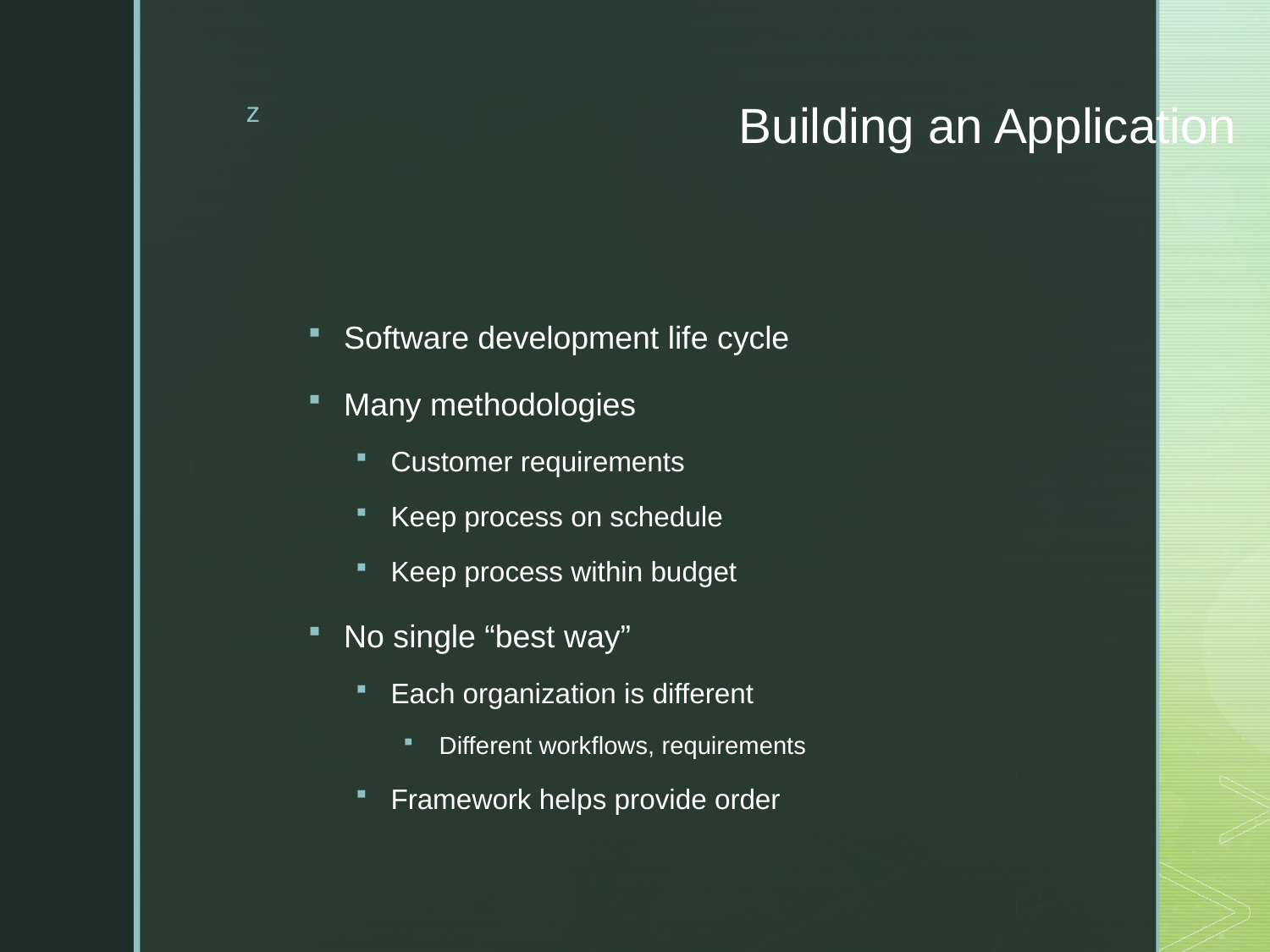

# Building an Application
Software development life cycle
Many methodologies
Customer requirements
Keep process on schedule
Keep process within budget
No single “best way”
Each organization is different
Different workflows, requirements
Framework helps provide order